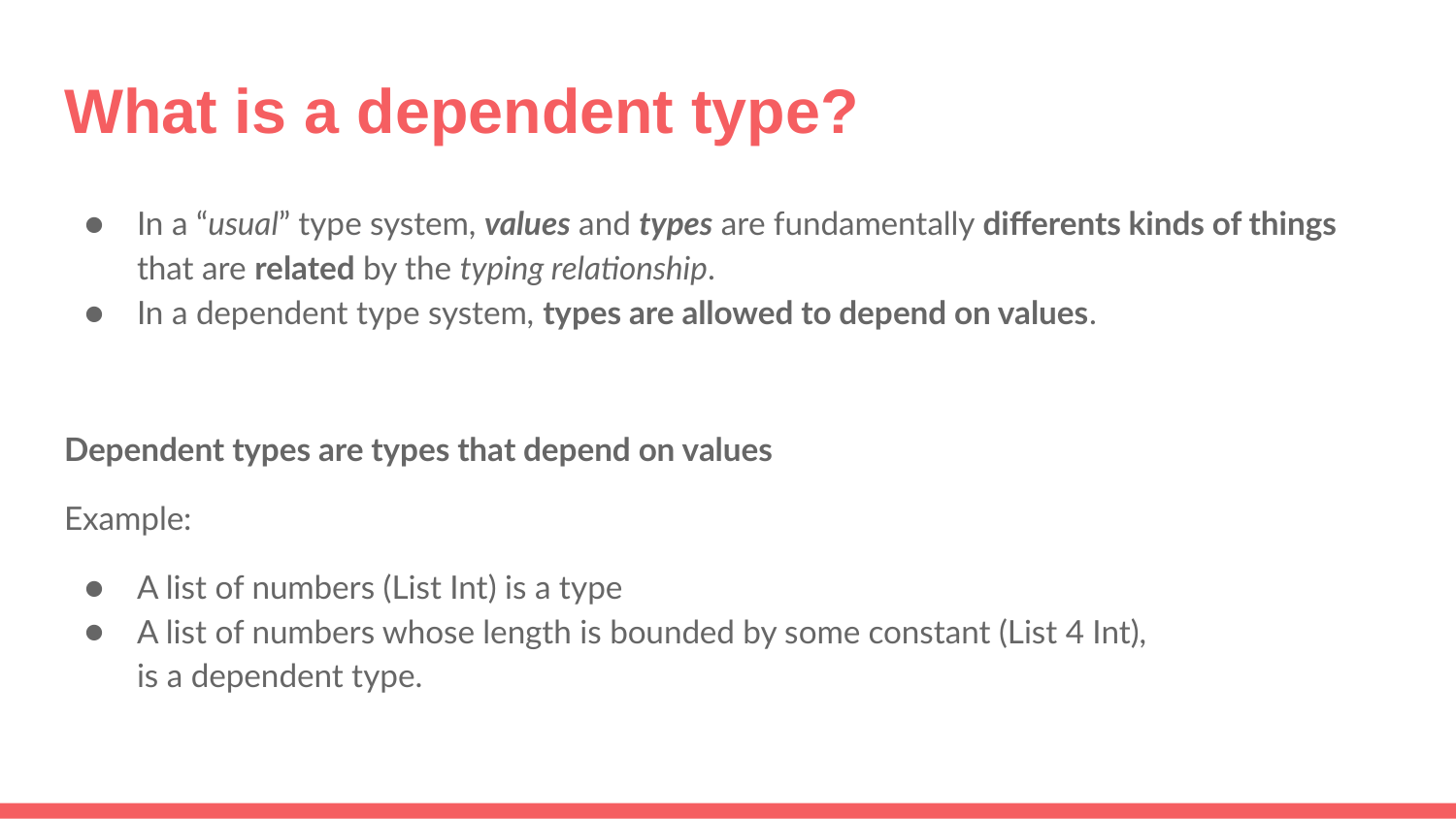

# What is a dependent type?
In a “usual” type system, values and types are fundamentally differents kinds of things that are related by the typing relationship.
In a dependent type system, types are allowed to depend on values.

Dependent types are types that depend on values
Example:
A list of numbers (List Int) is a type
A list of numbers whose length is bounded by some constant (List 4 Int),
is a dependent type.